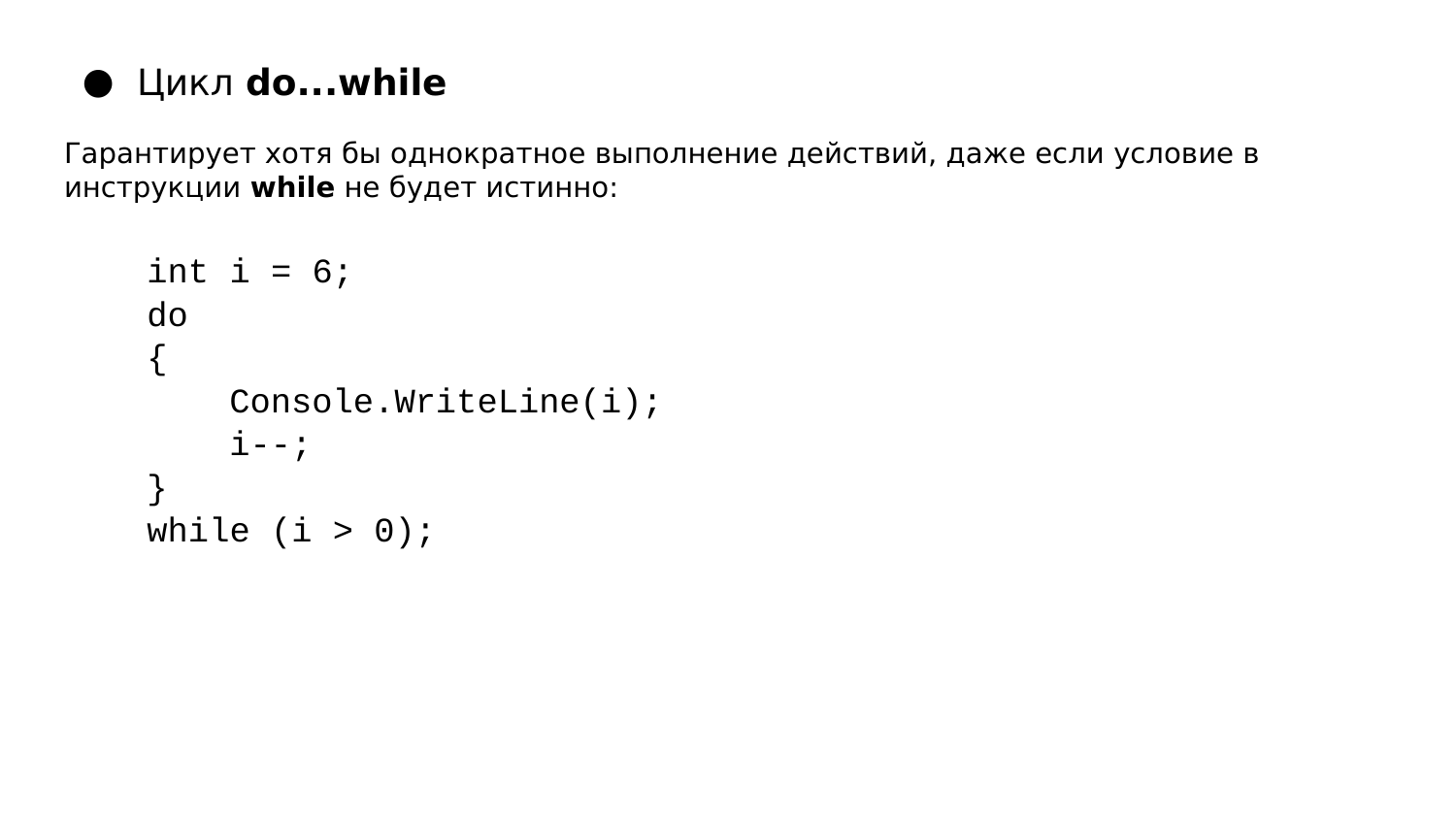

Цикл do...while
Гарантирует хотя бы однократное выполнение действий, даже если условие в инструкции while не будет истинно:

int i = 6;
do
{
    Console.WriteLine(i);
    i--;
}
while (i > 0);